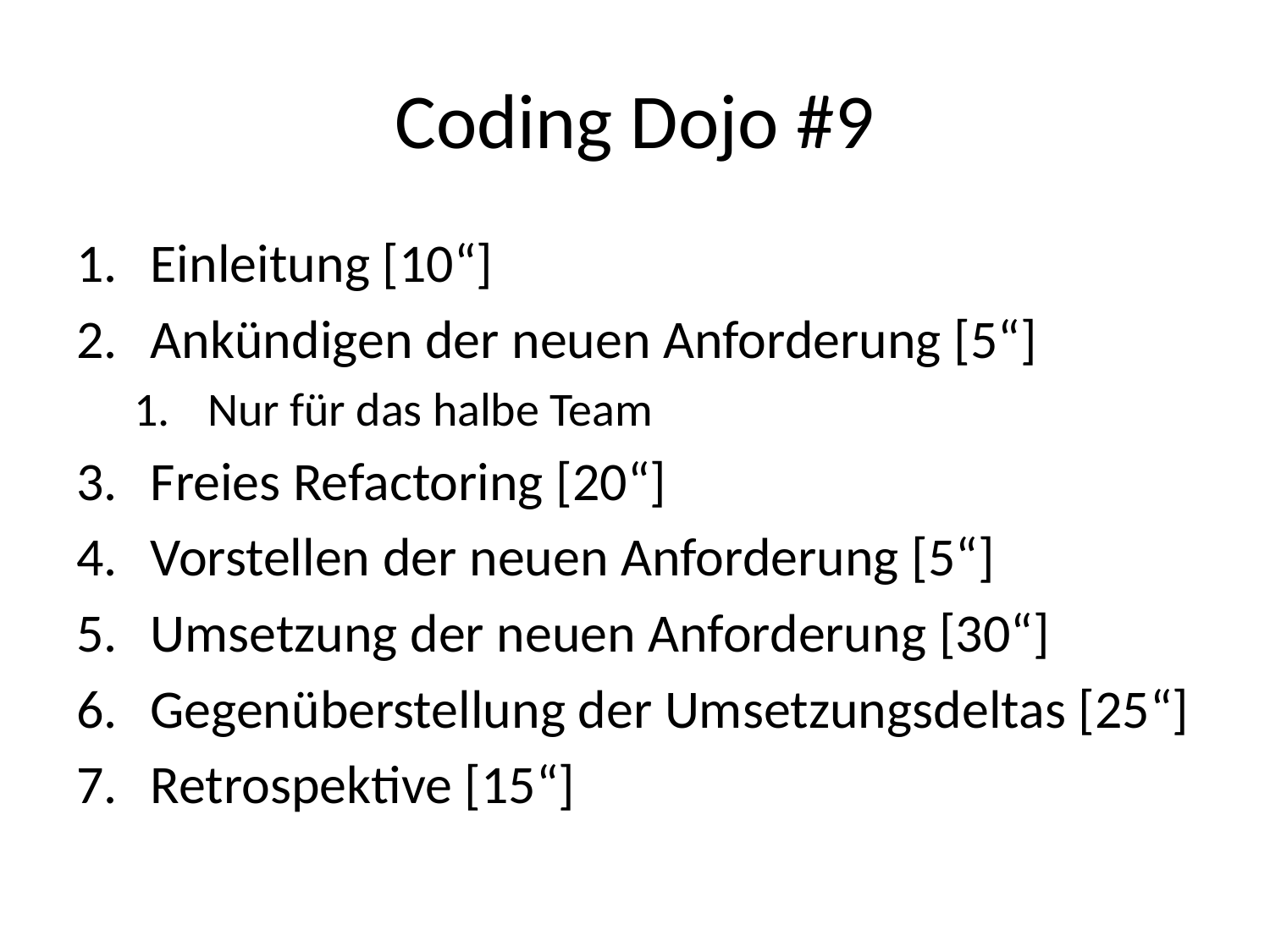

# Coding Dojo #9
Einleitung [10“]
Ankündigen der neuen Anforderung [5“]
Nur für das halbe Team
Freies Refactoring [20“]
Vorstellen der neuen Anforderung [5“]
Umsetzung der neuen Anforderung [30“]
Gegenüberstellung der Umsetzungsdeltas [25“]
Retrospektive [15“]